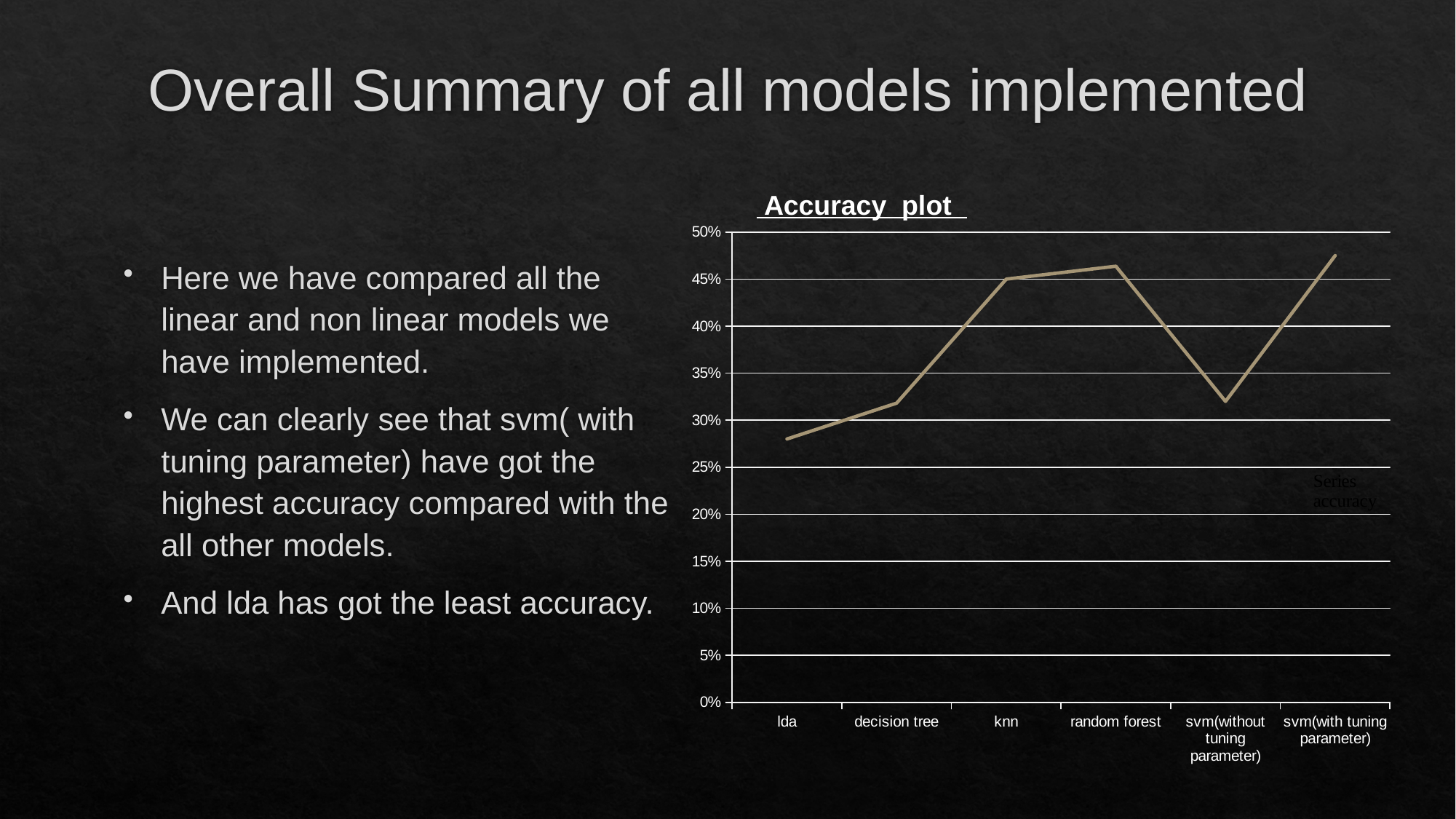

# Overall Summary of all models implemented
 Accuracy  plot

### Chart

| Category |  |
|---|---|
| lda | 0.2800000000000001 |
| decision tree | 0.31810000000000016 |
| knn | 0.45 |
| random forest | 0.4637 |
| svm(without tuning parameter) | 0.3200000000000001 |
| svm(with tuning parameter) | 0.4750000000000001 |
Here we have compared all the linear and non linear models we have implemented.
We can clearly see that svm( with tuning parameter) have got the highest accuracy compared with the all other models.
And lda has got the least accuracy.